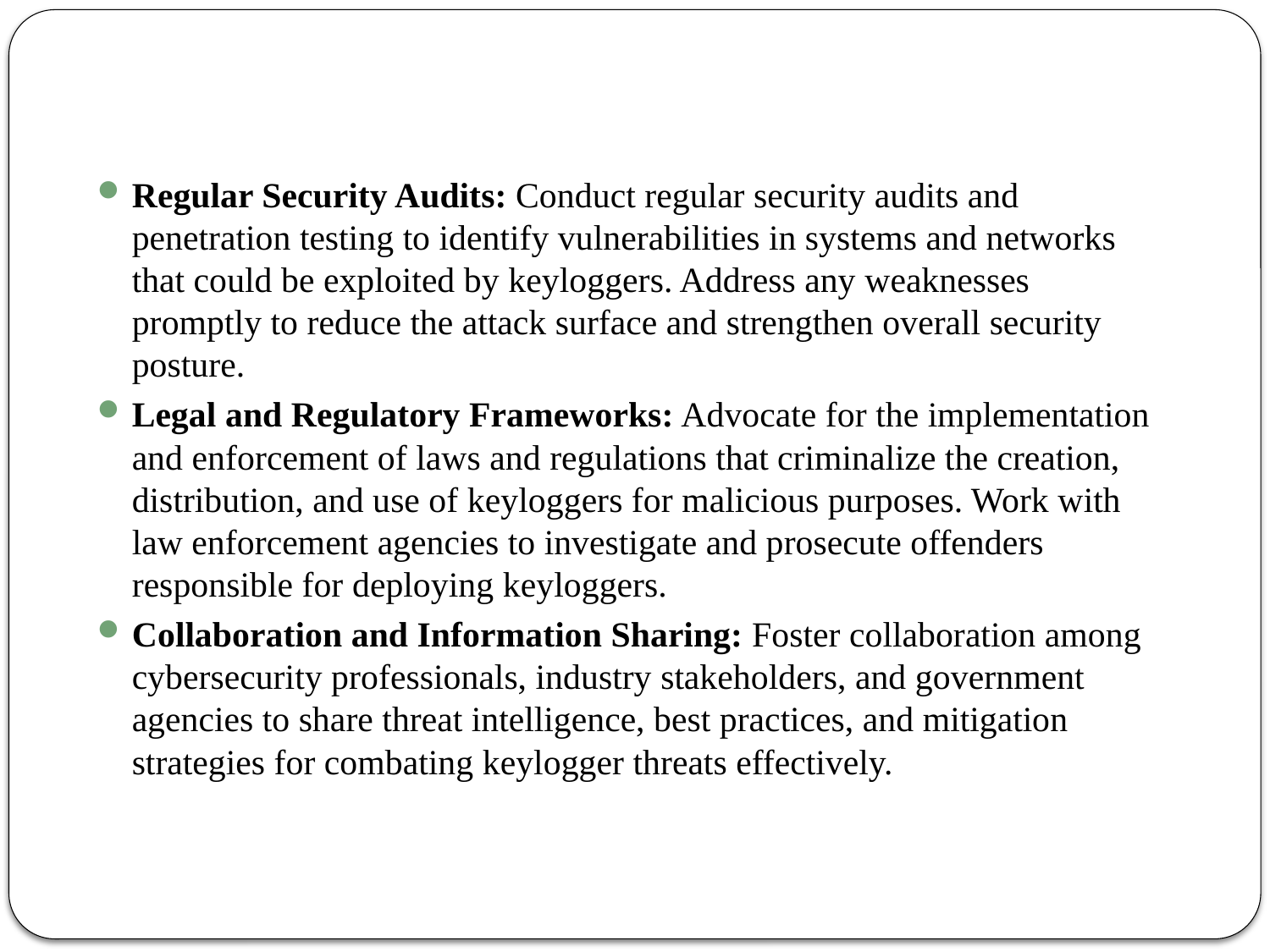

Regular Security Audits: Conduct regular security audits and penetration testing to identify vulnerabilities in systems and networks that could be exploited by keyloggers. Address any weaknesses promptly to reduce the attack surface and strengthen overall security posture.
Legal and Regulatory Frameworks: Advocate for the implementation and enforcement of laws and regulations that criminalize the creation, distribution, and use of keyloggers for malicious purposes. Work with law enforcement agencies to investigate and prosecute offenders responsible for deploying keyloggers.
Collaboration and Information Sharing: Foster collaboration among cybersecurity professionals, industry stakeholders, and government agencies to share threat intelligence, best practices, and mitigation strategies for combating keylogger threats effectively.